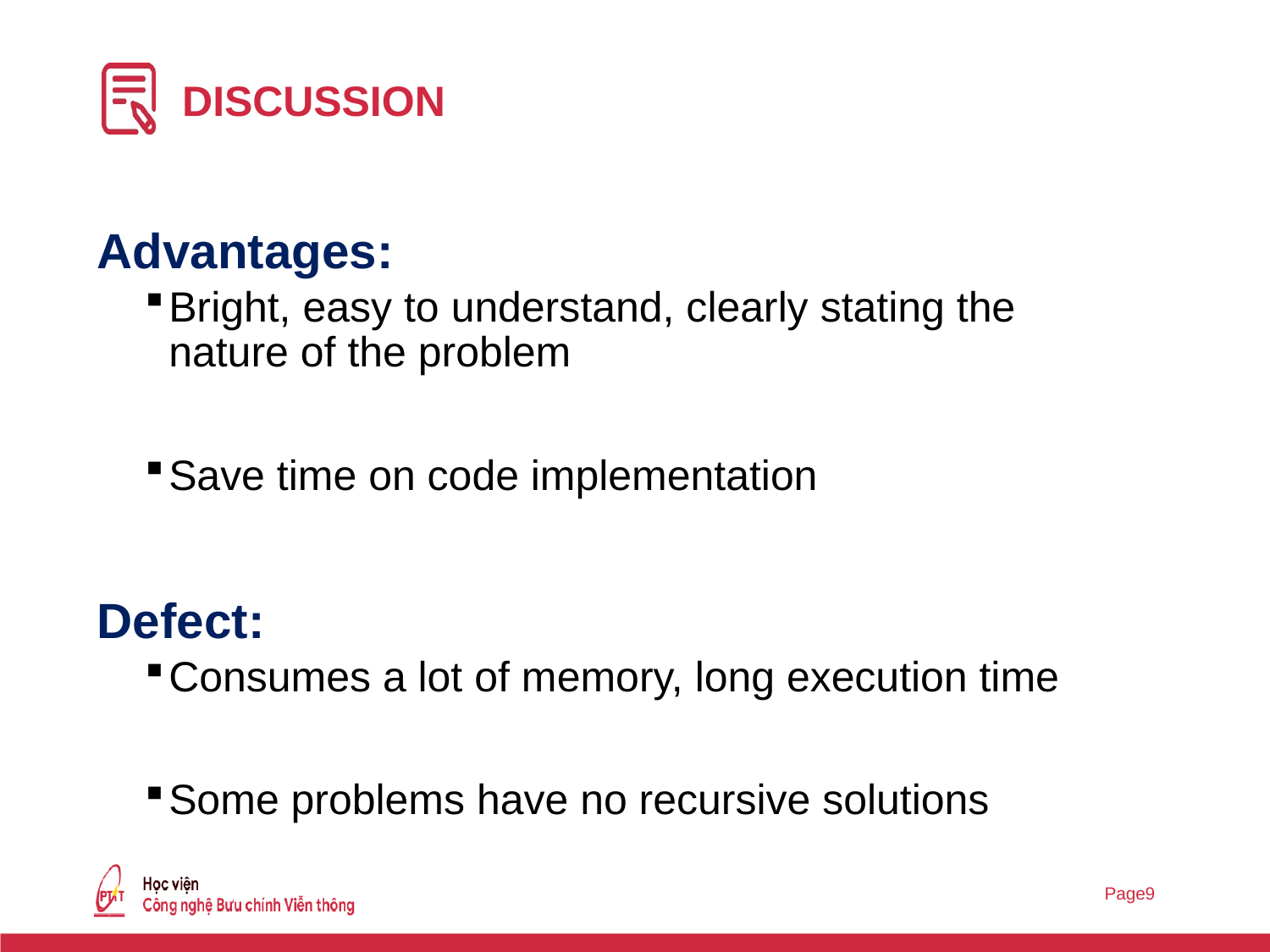

# DISCUSSION
Advantages:
Bright, easy to understand, clearly stating the nature of the problem

Save time on code implementation

Defect:
Consumes a lot of memory, long execution time

Some problems have no recursive solutions